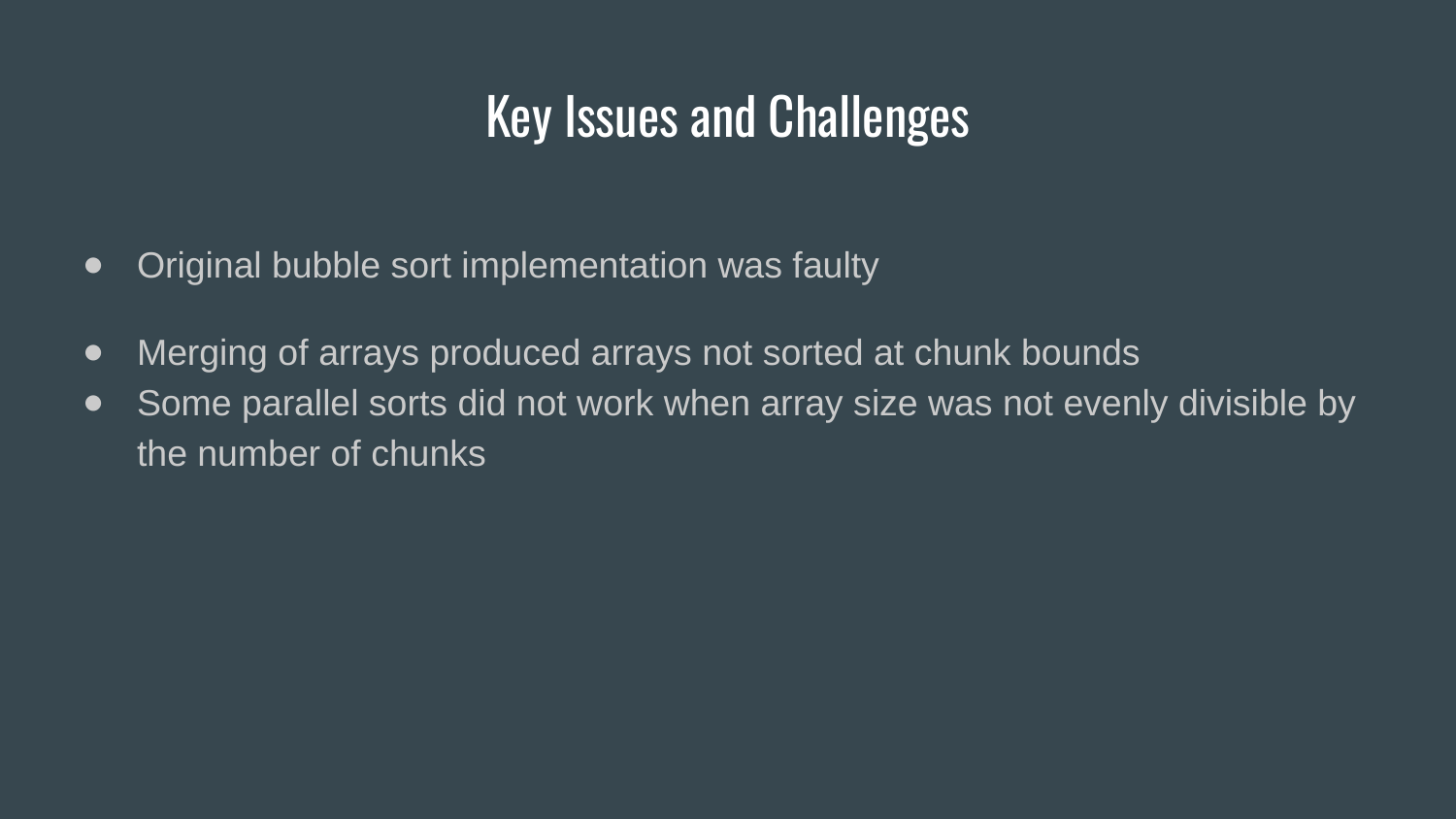

# Key Issues and Challenges
Original bubble sort implementation was faulty
Merging of arrays produced arrays not sorted at chunk bounds
Some parallel sorts did not work when array size was not evenly divisible by the number of chunks